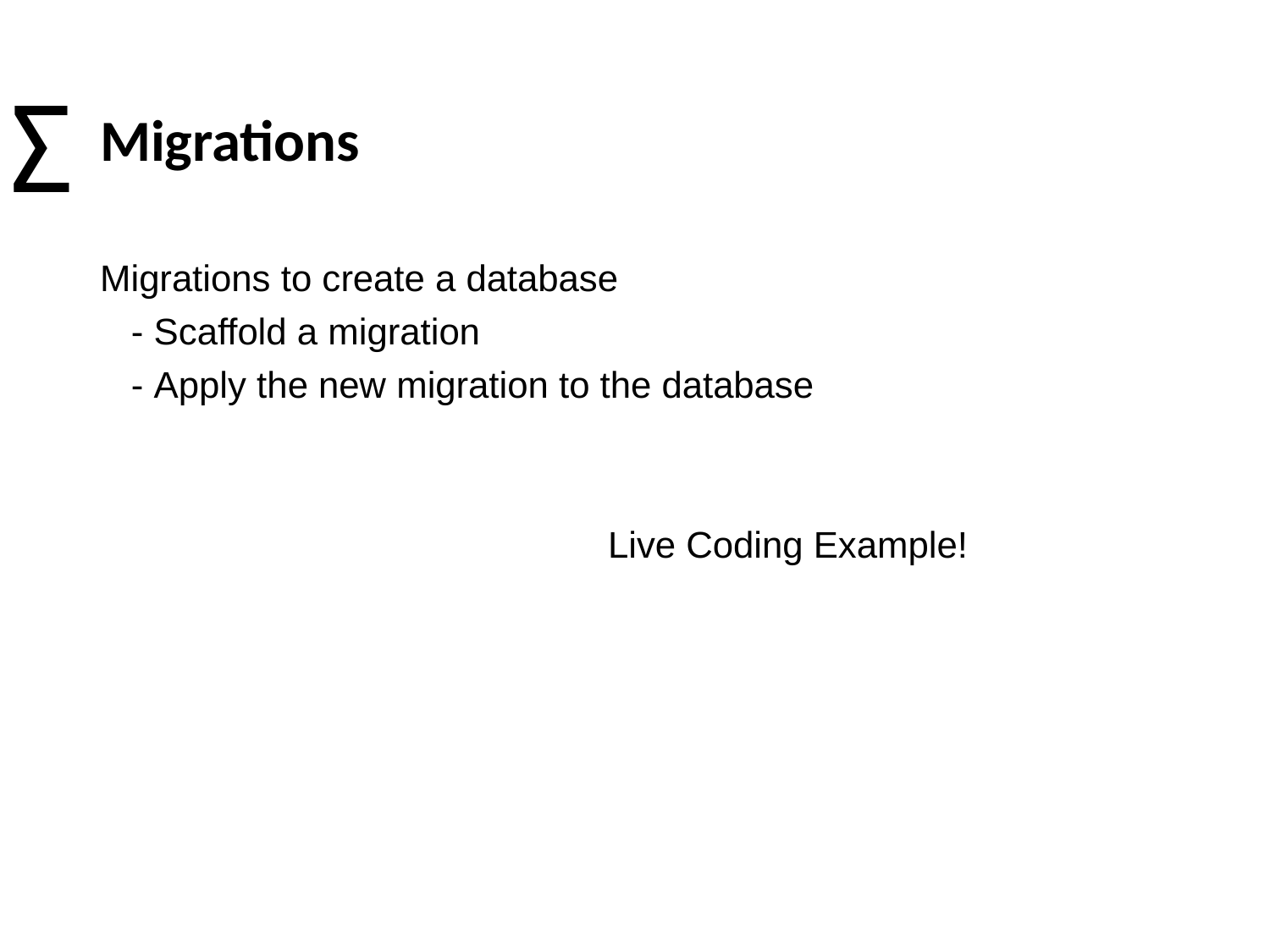

# Migrations
Σ
Migrations to create a database
   - Scaffold a migration
   - Apply the new migration to the database

				Live Coding Example!